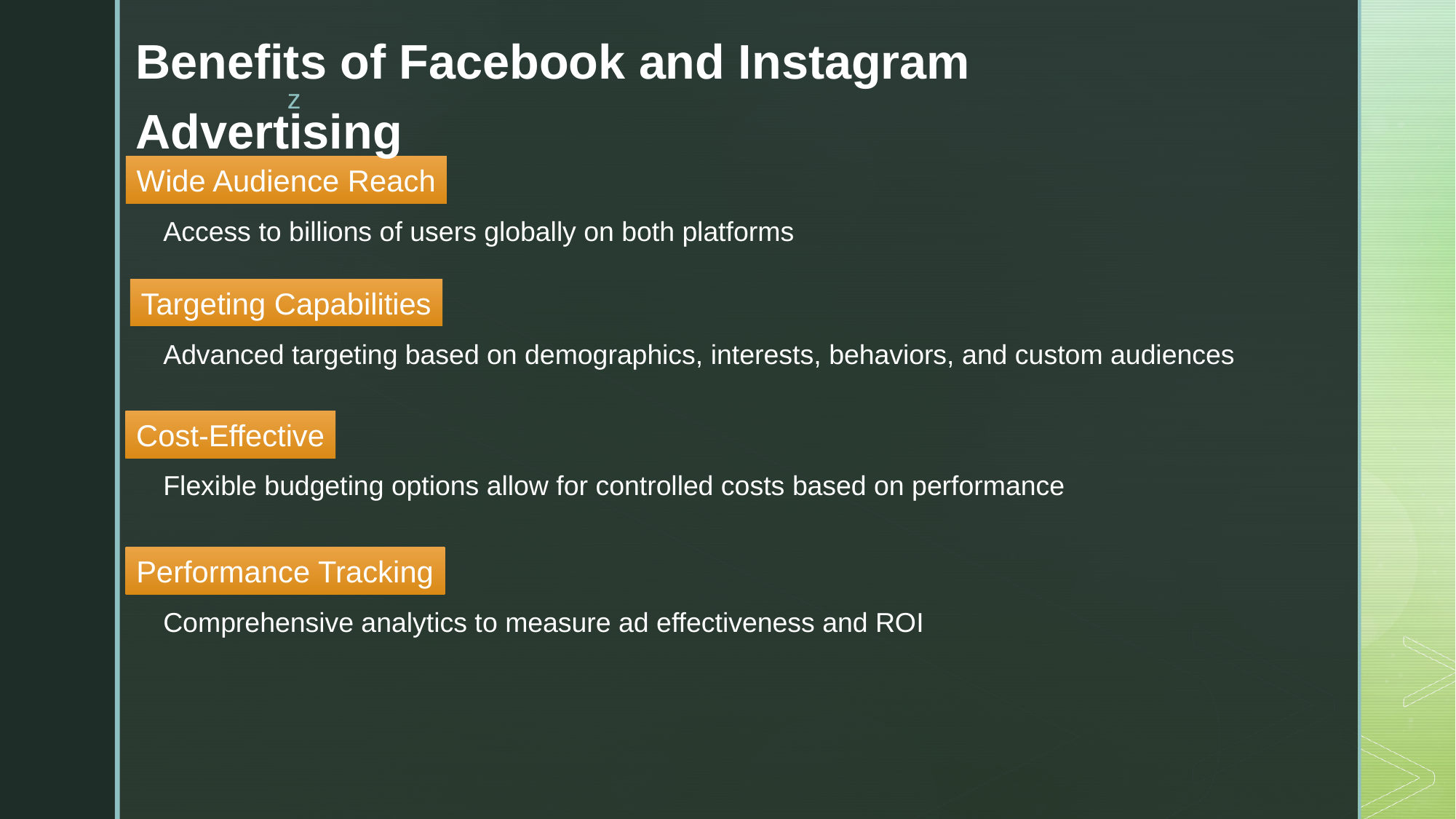

Benefits of Facebook and Instagram Advertising
Wide Audience Reach
Access to billions of users globally on both platforms
Targeting Capabilities
Advanced targeting based on demographics, interests, behaviors, and custom audiences
Cost-Effective
Flexible budgeting options allow for controlled costs based on performance
Performance Tracking
Comprehensive analytics to measure ad effectiveness and ROI